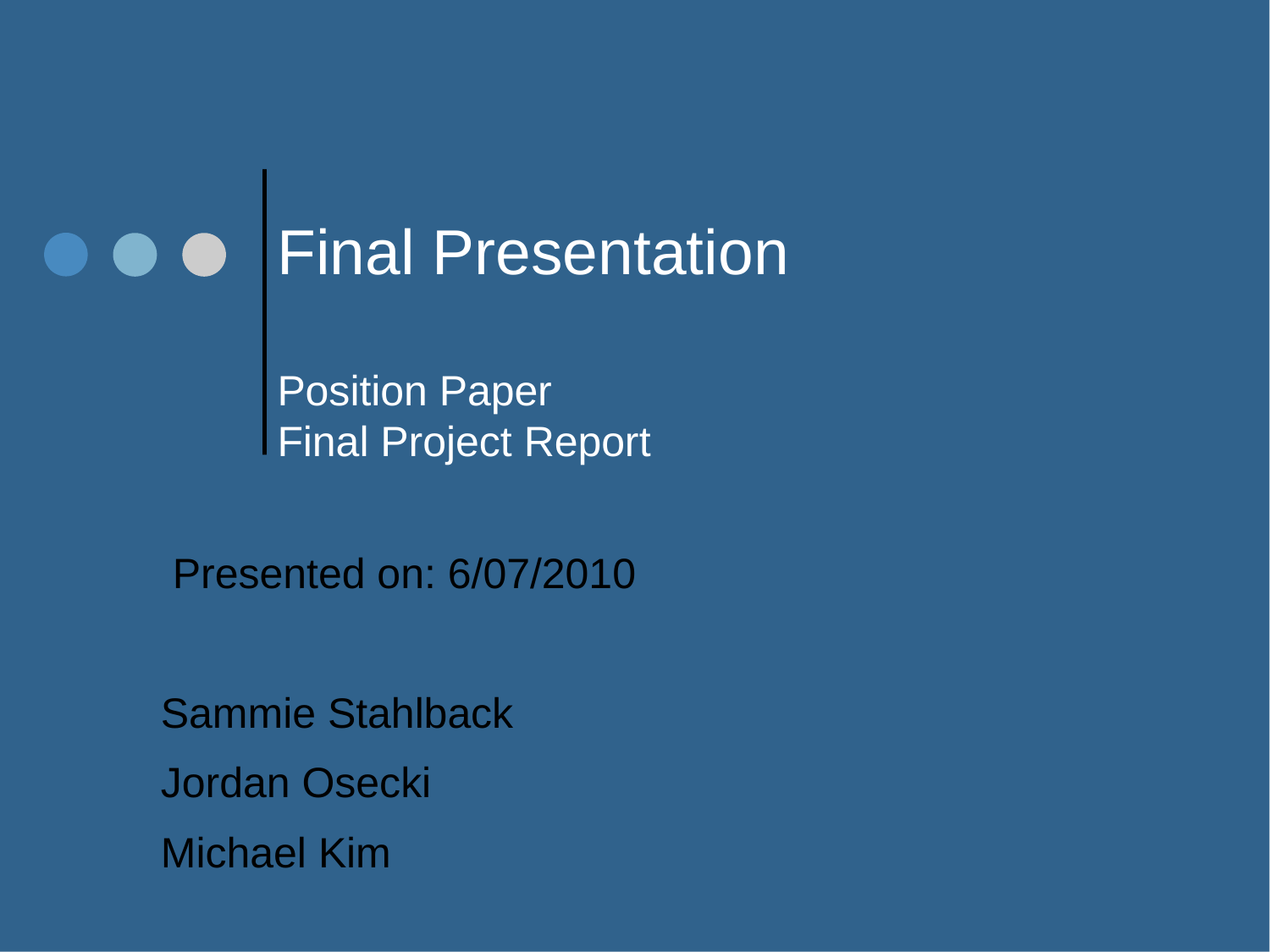

# Final Presentation Position Paper Final Project Report
 Presented on: 6/07/2010

Sammie Stahlback
Jordan Osecki
Michael Kim